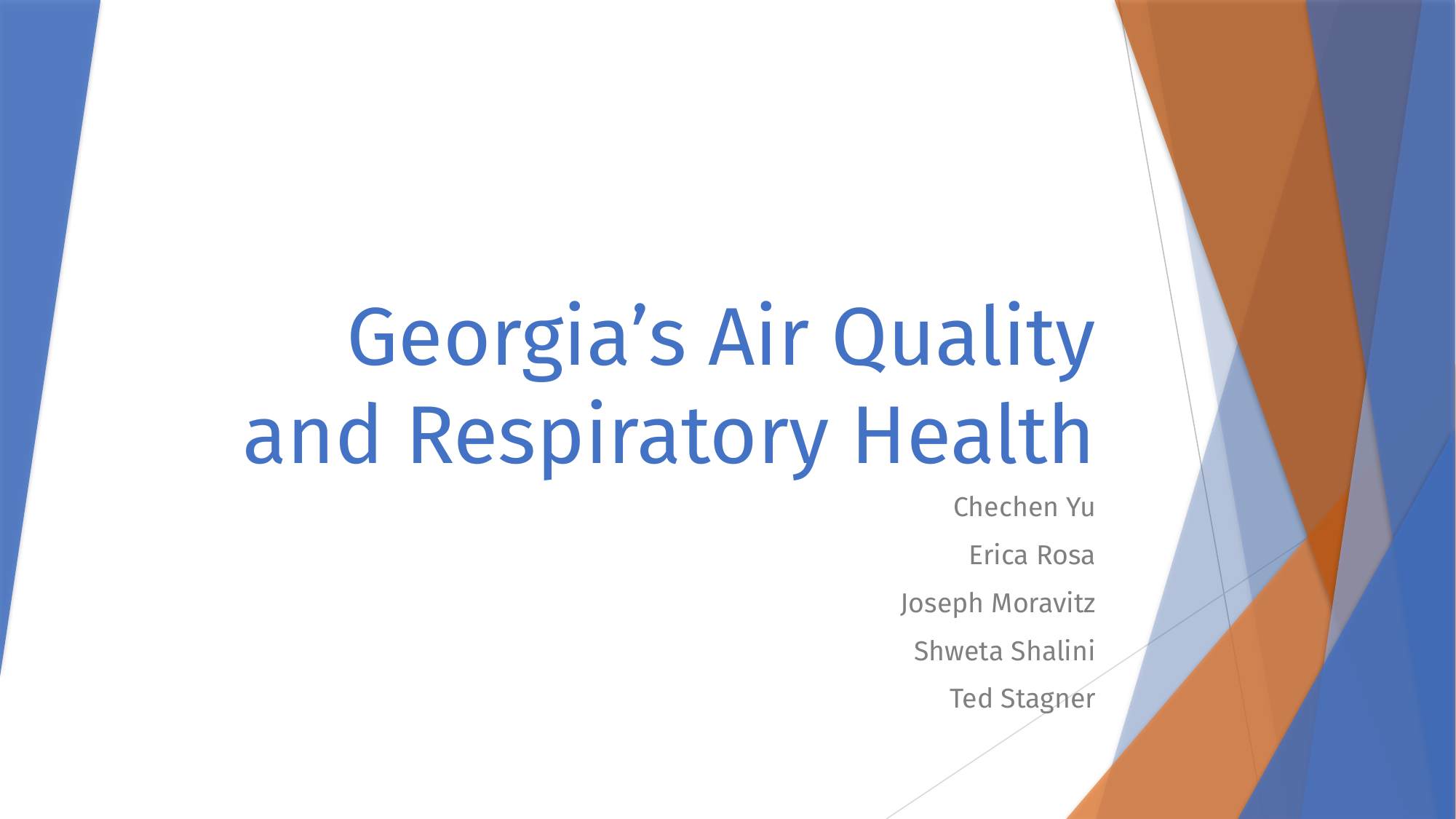

# Georgia’s Air Quality and Respiratory Health
Chechen Yu
Erica Rosa
Joseph Moravitz
Shweta Shalini
Ted Stagner